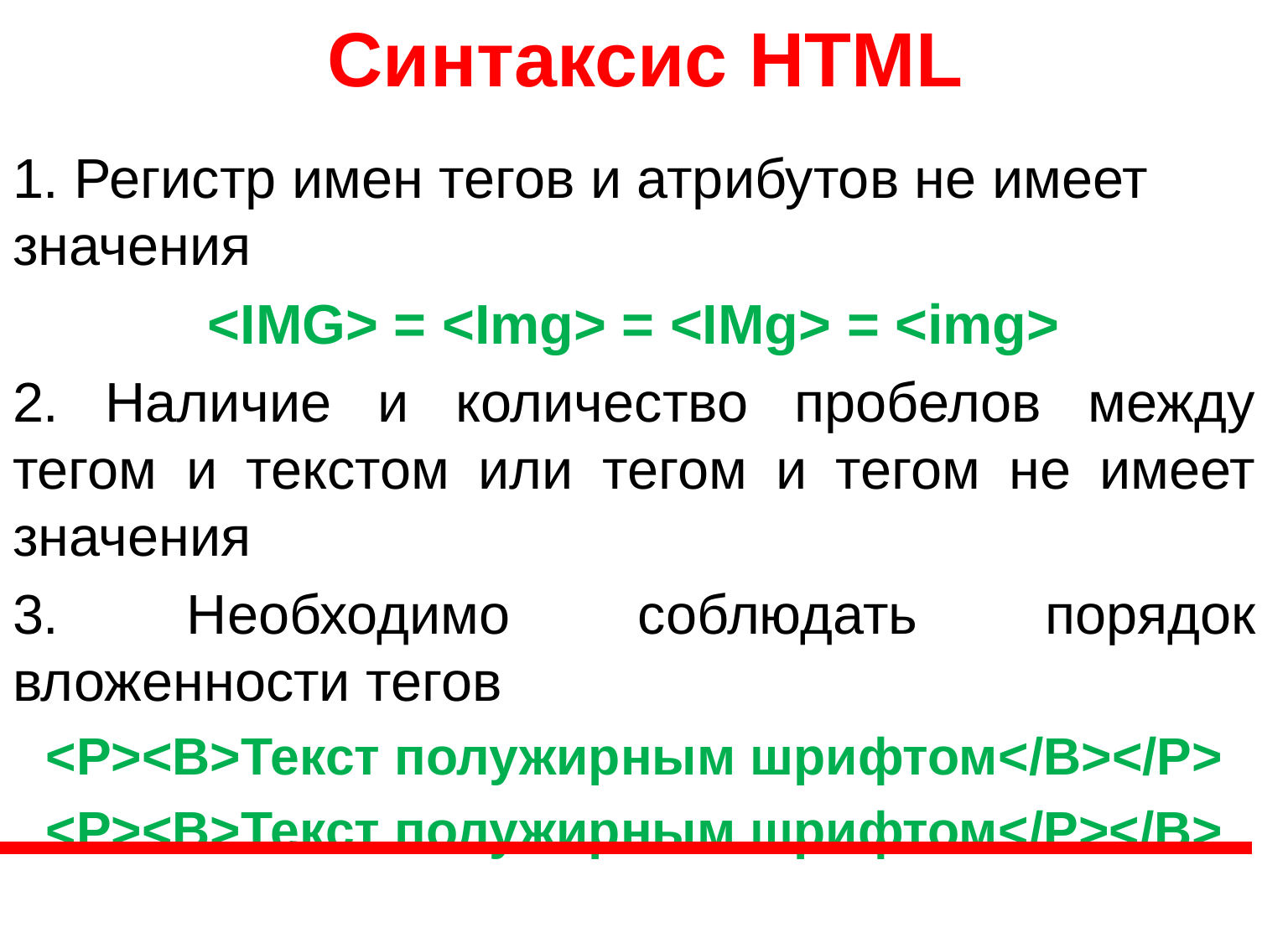

# Синтаксис HTML
1. Регистр имен тегов и атрибутов не имеет значения
<IMG> = <Img> = <IMg> = <img>
2. Наличие и количество пробелов между тегом и текстом или тегом и тегом не имеет значения
3. Необходимо соблюдать порядок вложенности тегов
<P><B>Текст полужирным шрифтом</B></P>
<P><B>Текст полужирным шрифтом</P></B>